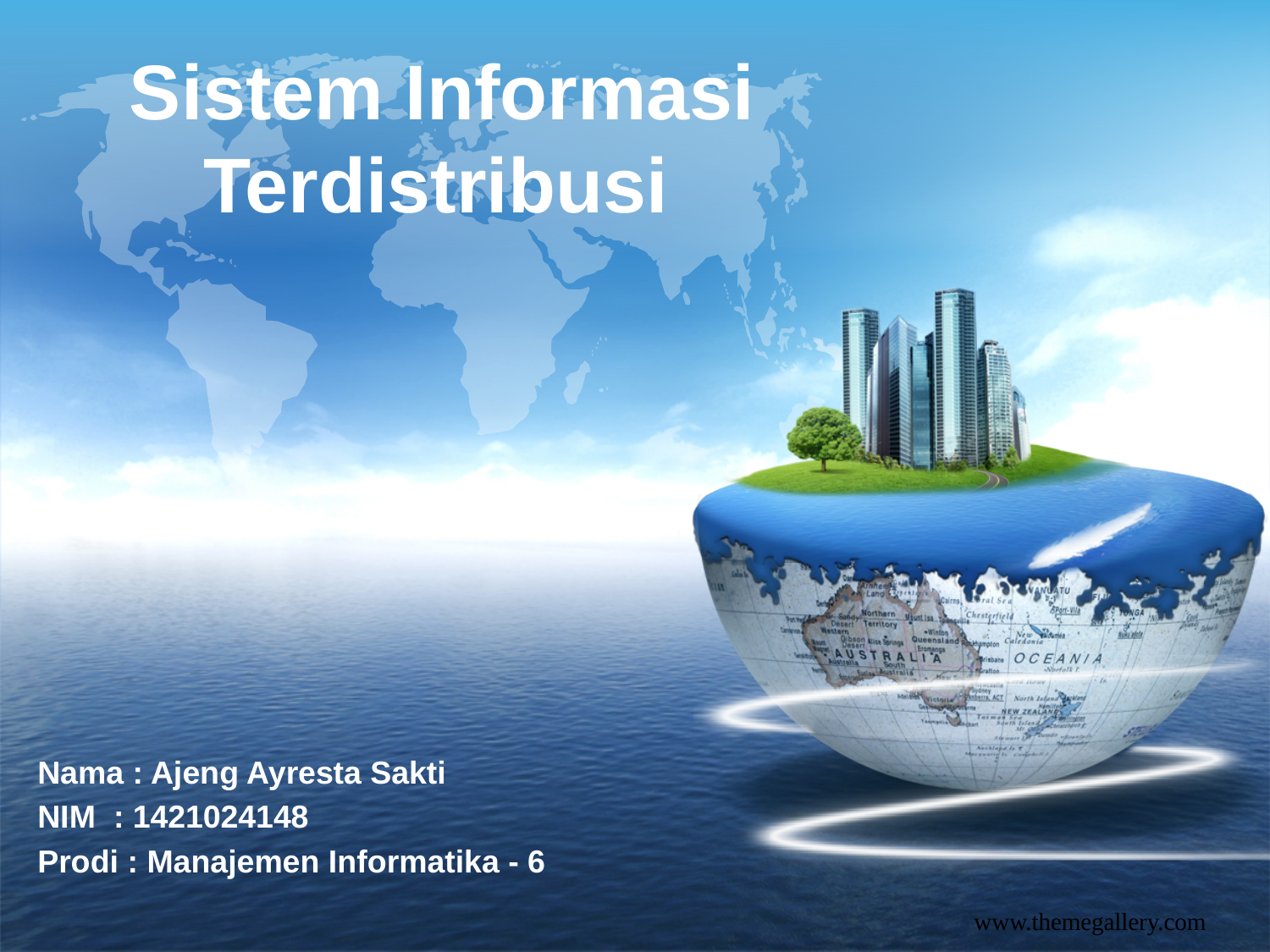

# Sistem Informasi Terdistribusi
Nama : Ajeng Ayresta Sakti
NIM  : 1421024148
Prodi : Manajemen Informatika - 6
www.themegallery.com